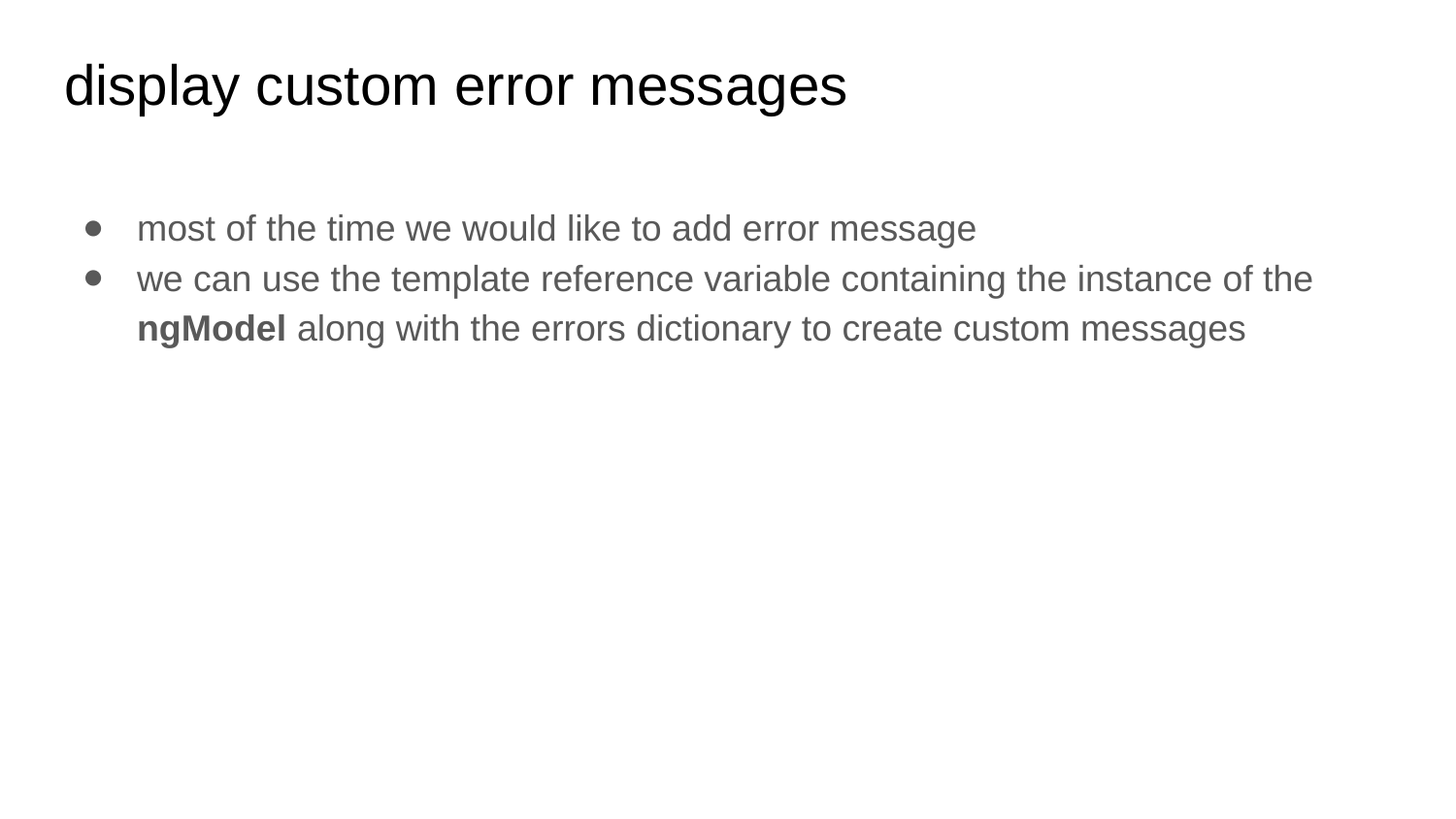

# display custom error messages
most of the time we would like to add error message
we can use the template reference variable containing the instance of the ngModel along with the errors dictionary to create custom messages